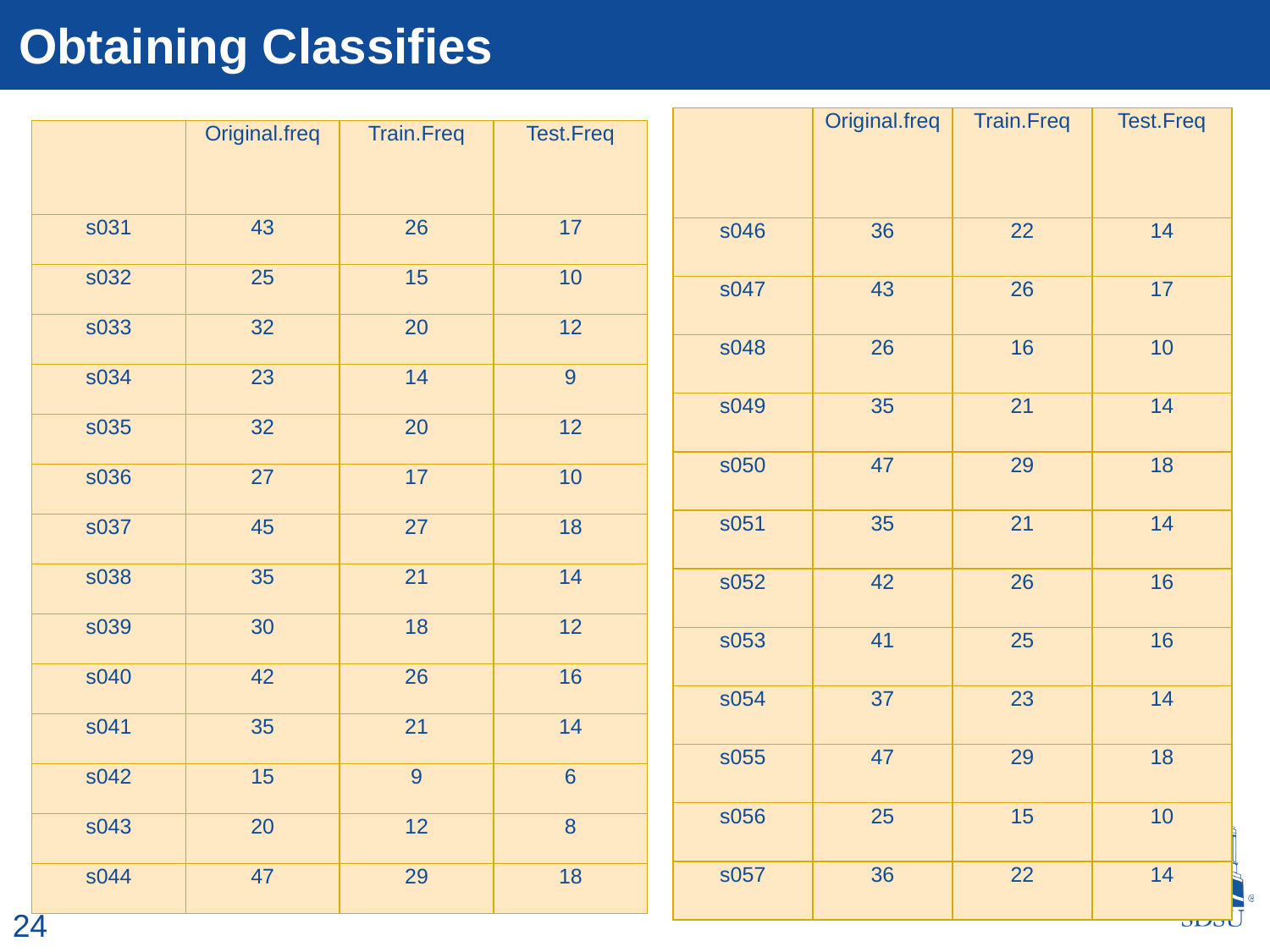

# Obtaining Classifies
|  | Original.freq | Train.Freq | Test.Freq |
| --- | --- | --- | --- |
| s046 | 36 | 22 | 14 |
| s047 | 43 | 26 | 17 |
| s048 | 26 | 16 | 10 |
| s049 | 35 | 21 | 14 |
| s050 | 47 | 29 | 18 |
| s051 | 35 | 21 | 14 |
| s052 | 42 | 26 | 16 |
| s053 | 41 | 25 | 16 |
| s054 | 37 | 23 | 14 |
| s055 | 47 | 29 | 18 |
| s056 | 25 | 15 | 10 |
| s057 | 36 | 22 | 14 |
|  | Original.freq | Train.Freq | Test.Freq |
| --- | --- | --- | --- |
| s031 | 43 | 26 | 17 |
| s032 | 25 | 15 | 10 |
| s033 | 32 | 20 | 12 |
| s034 | 23 | 14 | 9 |
| s035 | 32 | 20 | 12 |
| s036 | 27 | 17 | 10 |
| s037 | 45 | 27 | 18 |
| s038 | 35 | 21 | 14 |
| s039 | 30 | 18 | 12 |
| s040 | 42 | 26 | 16 |
| s041 | 35 | 21 | 14 |
| s042 | 15 | 9 | 6 |
| s043 | 20 | 12 | 8 |
| s044 | 47 | 29 | 18 |